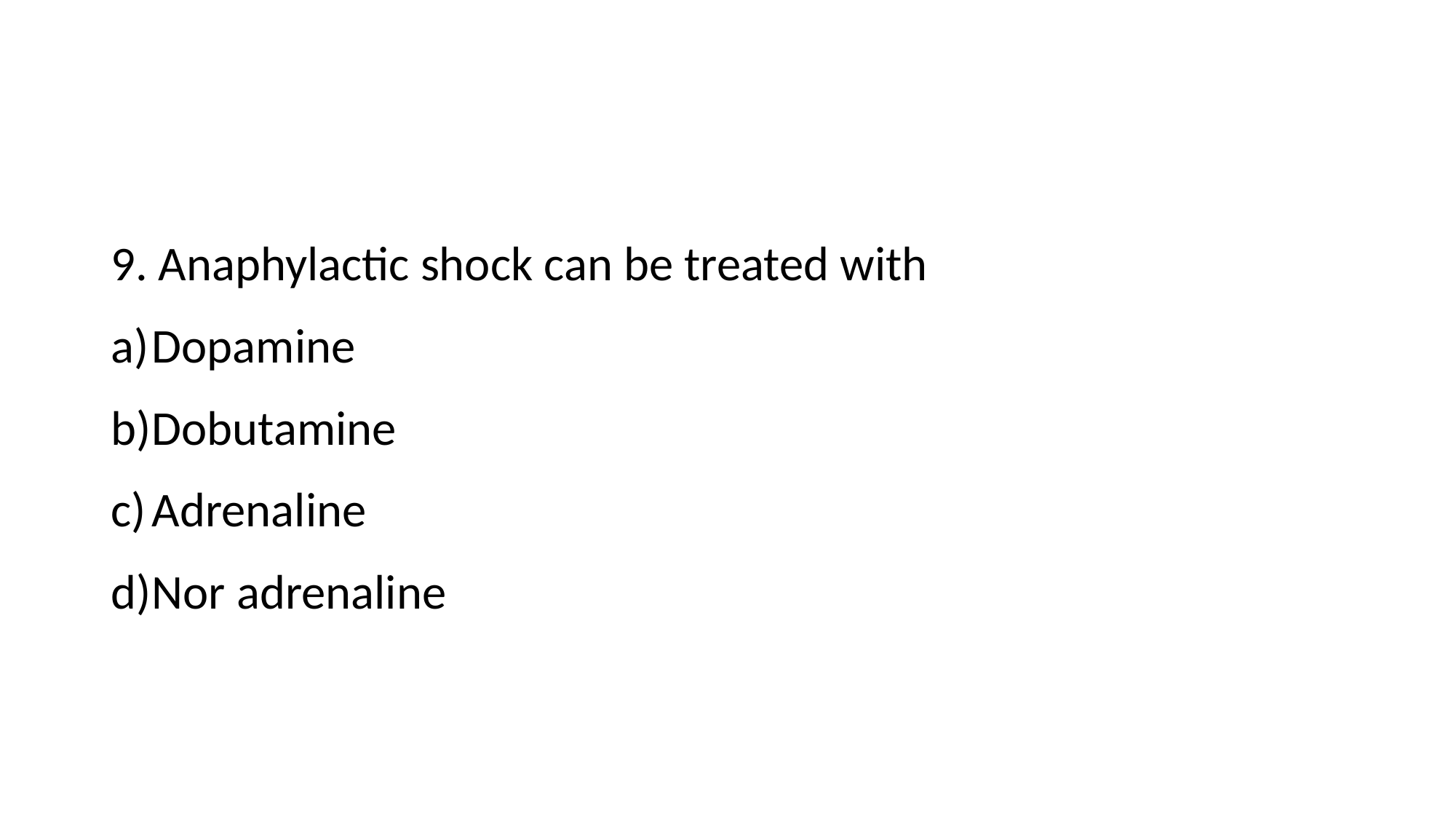

9. Anaphylactic shock can be treated with
Dopamine
Dobutamine
Adrenaline
Nor adrenaline